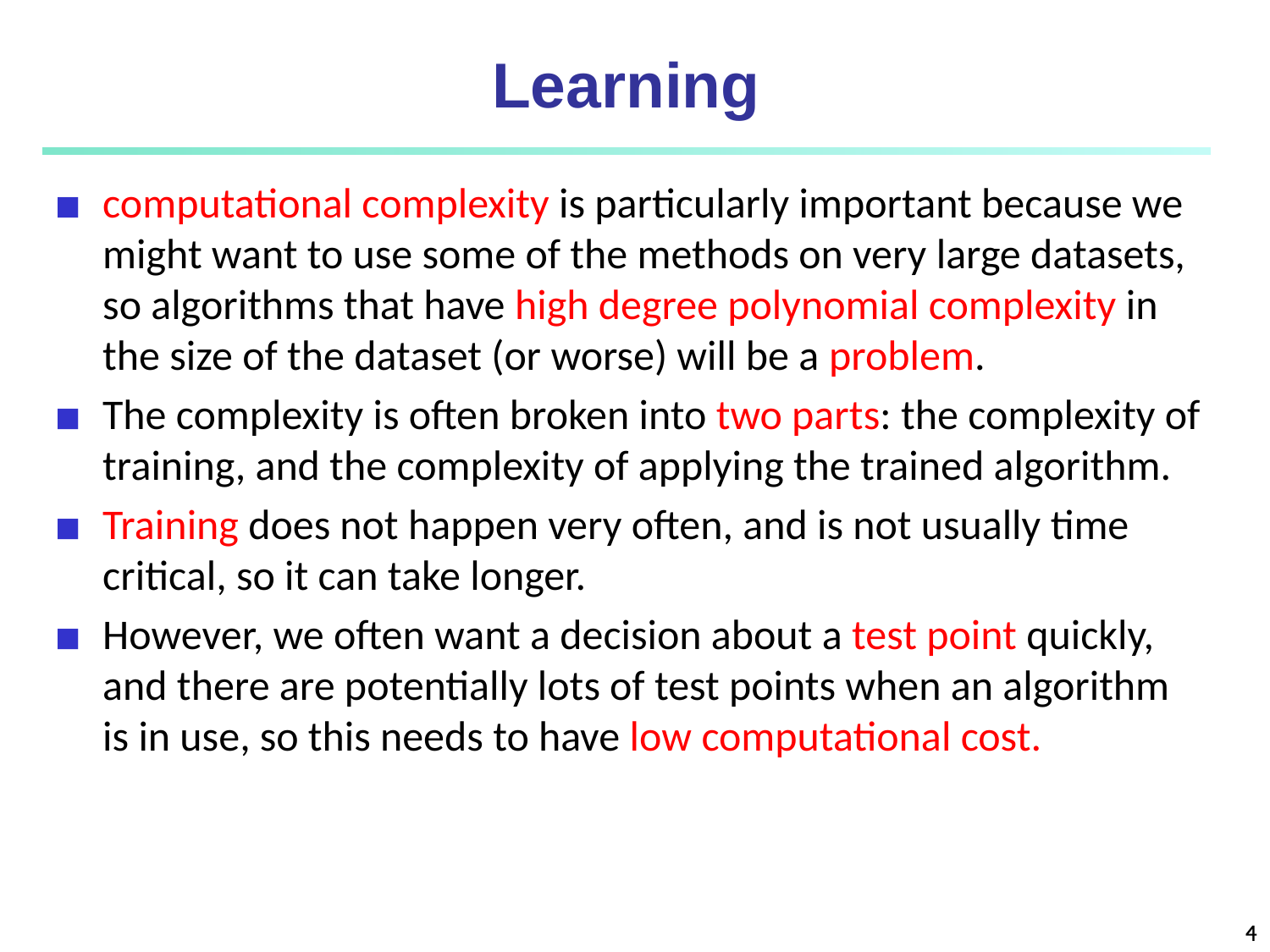

# Learning
computational complexity is particularly important because we might want to use some of the methods on very large datasets, so algorithms that have high degree polynomial complexity in the size of the dataset (or worse) will be a problem.
The complexity is often broken into two parts: the complexity of training, and the complexity of applying the trained algorithm.
Training does not happen very often, and is not usually time critical, so it can take longer.
However, we often want a decision about a test point quickly, and there are potentially lots of test points when an algorithm is in use, so this needs to have low computational cost.
4